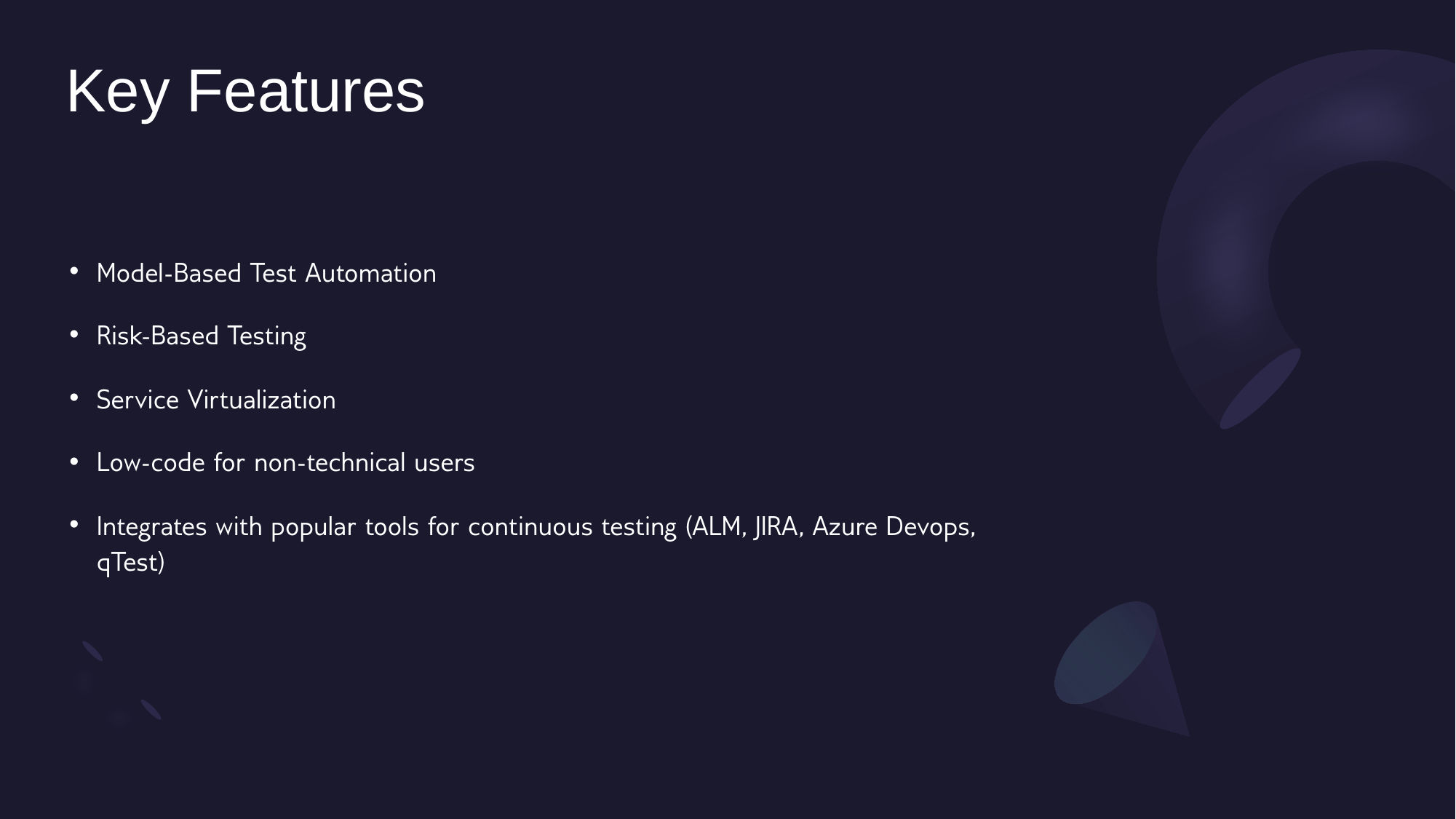

# Key Features
Model-Based Test Automation
Risk-Based Testing
Service Virtualization
Low-code for non-technical users
Integrates with popular tools for continuous testing (ALM, JIRA, Azure Devops, qTest)